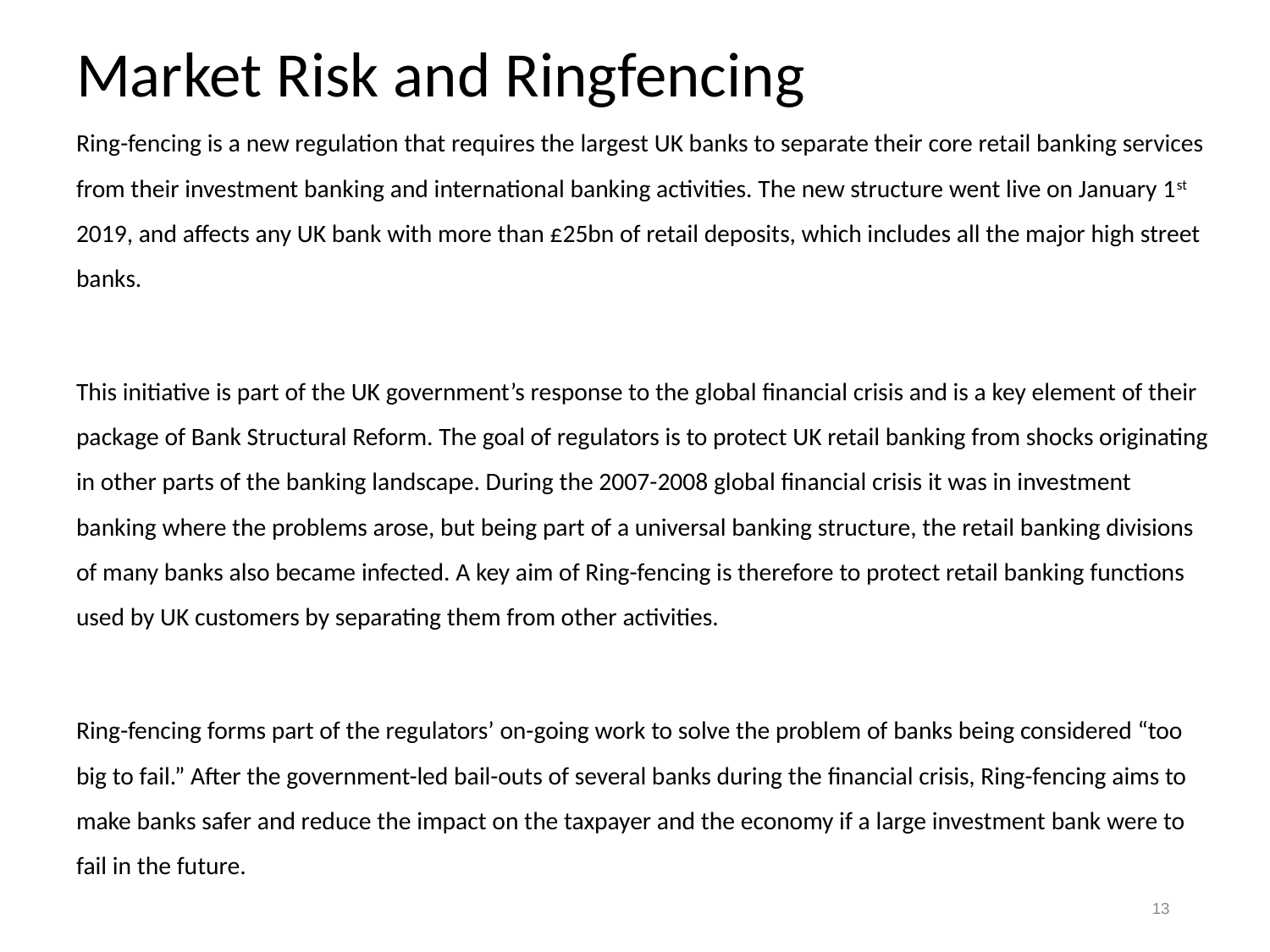

# Market Risk and Ringfencing
Ring-fencing is a new regulation that requires the largest UK banks to separate their core retail banking services from their investment banking and international banking activities. The new structure went live on January 1st 2019, and affects any UK bank with more than £25bn of retail deposits, which includes all the major high street banks.

This initiative is part of the UK government’s response to the global financial crisis and is a key element of their package of Bank Structural Reform. The goal of regulators is to protect UK retail banking from shocks originating in other parts of the banking landscape. During the 2007-2008 global financial crisis it was in investment banking where the problems arose, but being part of a universal banking structure, the retail banking divisions of many banks also became infected. A key aim of Ring-fencing is therefore to protect retail banking functions used by UK customers by separating them from other activities.

Ring-fencing forms part of the regulators’ on-going work to solve the problem of banks being considered “too big to fail.” After the government-led bail-outs of several banks during the financial crisis, Ring-fencing aims to make banks safer and reduce the impact on the taxpayer and the economy if a large investment bank were to fail in the future.
13